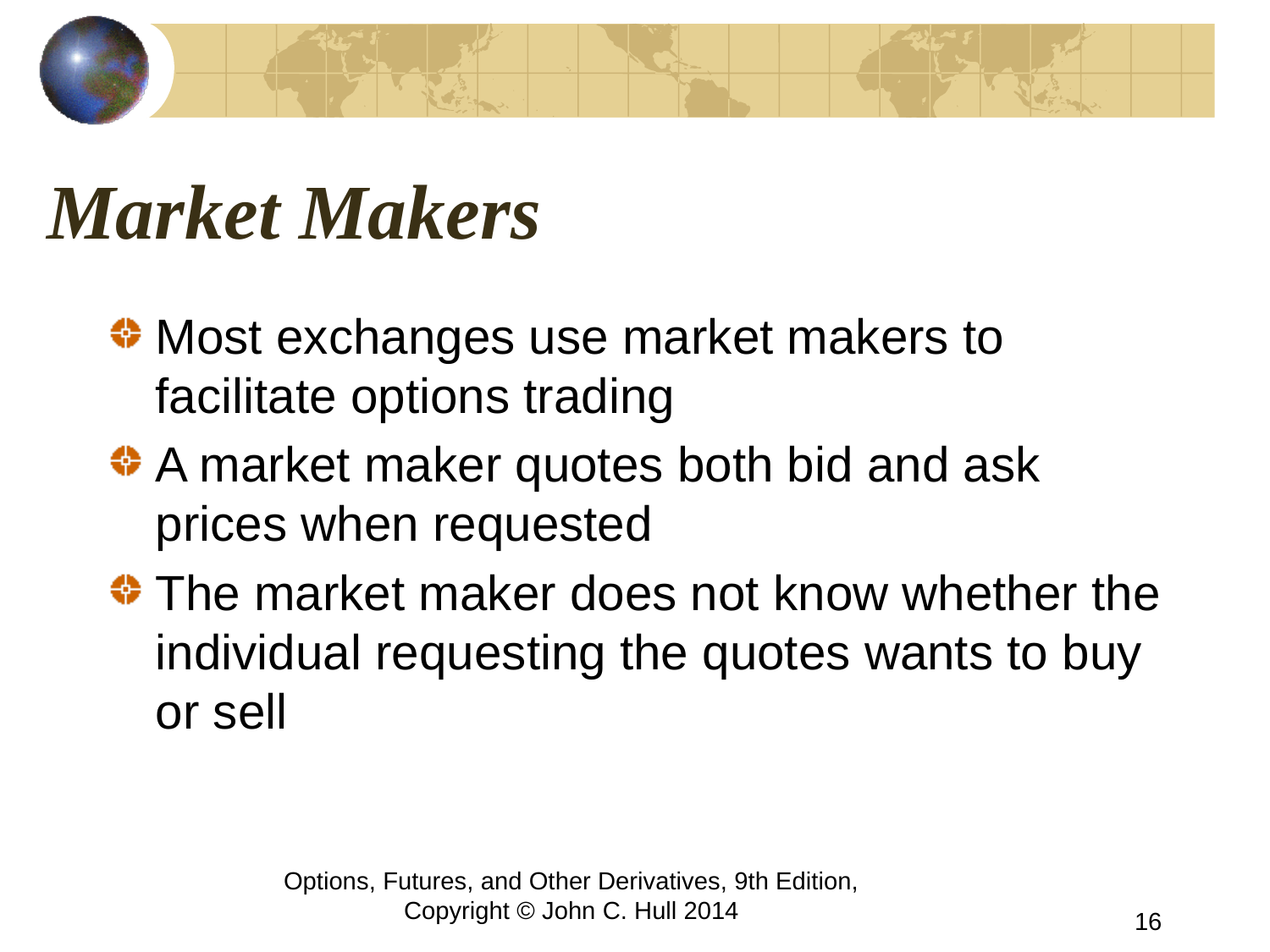

# Market Makers
Most exchanges use market makers to facilitate options trading
A market maker quotes both bid and ask prices when requested
The market maker does not know whether the individual requesting the quotes wants to buy or sell
Options, Futures, and Other Derivatives, 9th Edition, Copyright © John C. Hull 2014
16